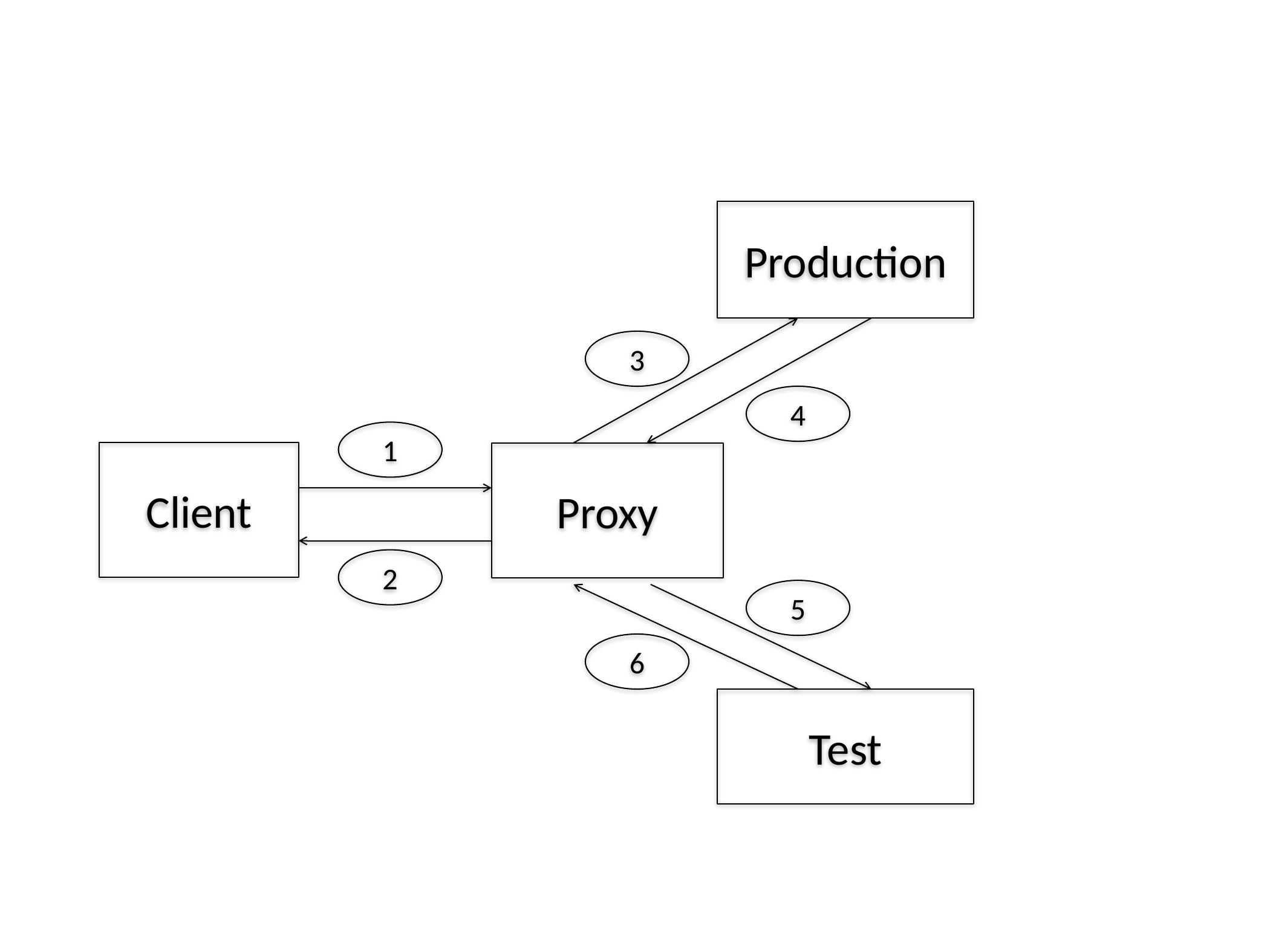

Production
3
4
1
Client
Proxy
2
5
6
Test